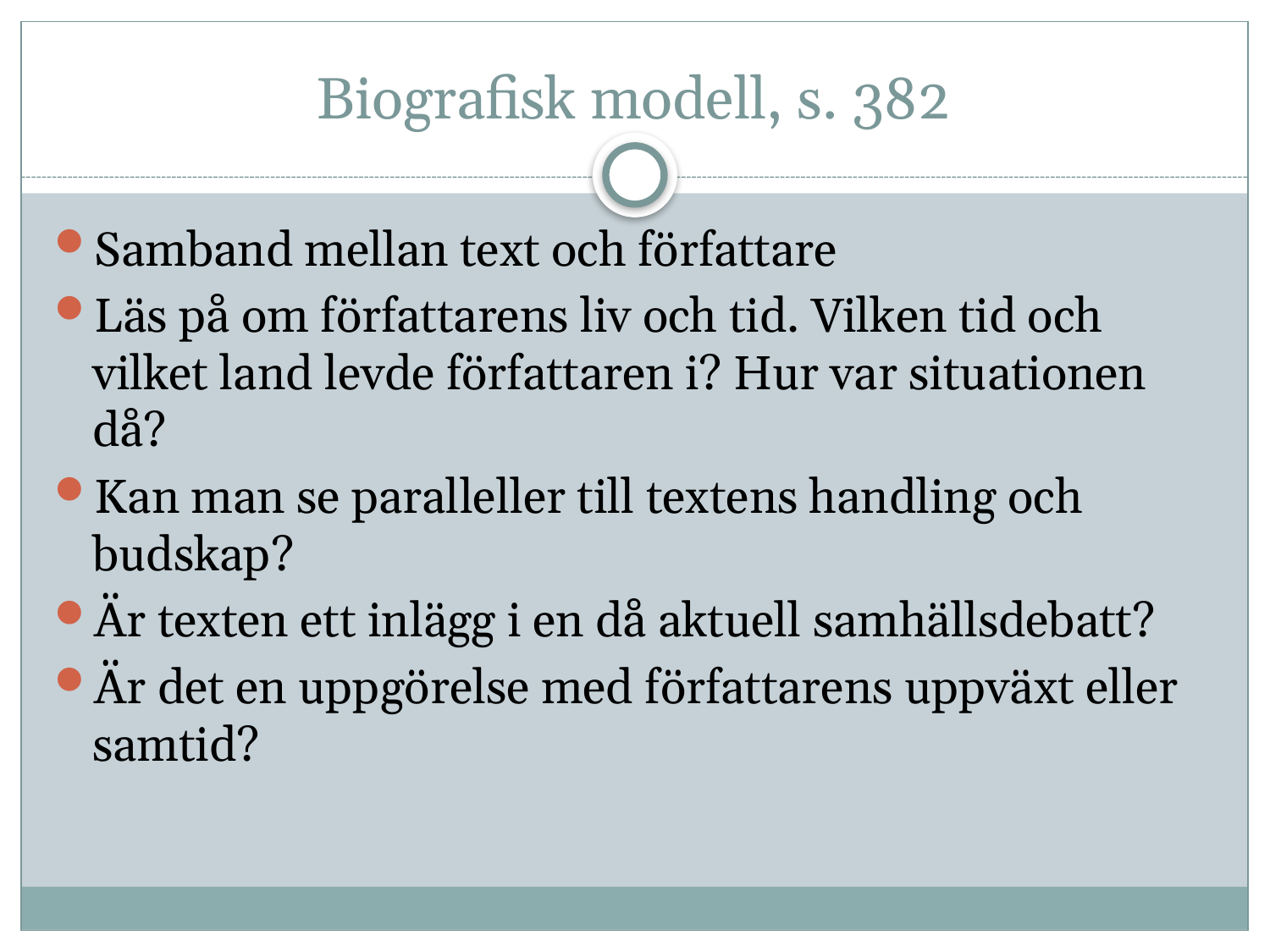

# Biografisk modell, s. 382
Samband mellan text och författare
Läs på om författarens liv och tid. Vilken tid och vilket land levde författaren i? Hur var situationen då?
Kan man se paralleller till textens handling och budskap?
Är texten ett inlägg i en då aktuell samhällsdebatt?
Är det en uppgörelse med författarens uppväxt eller samtid?